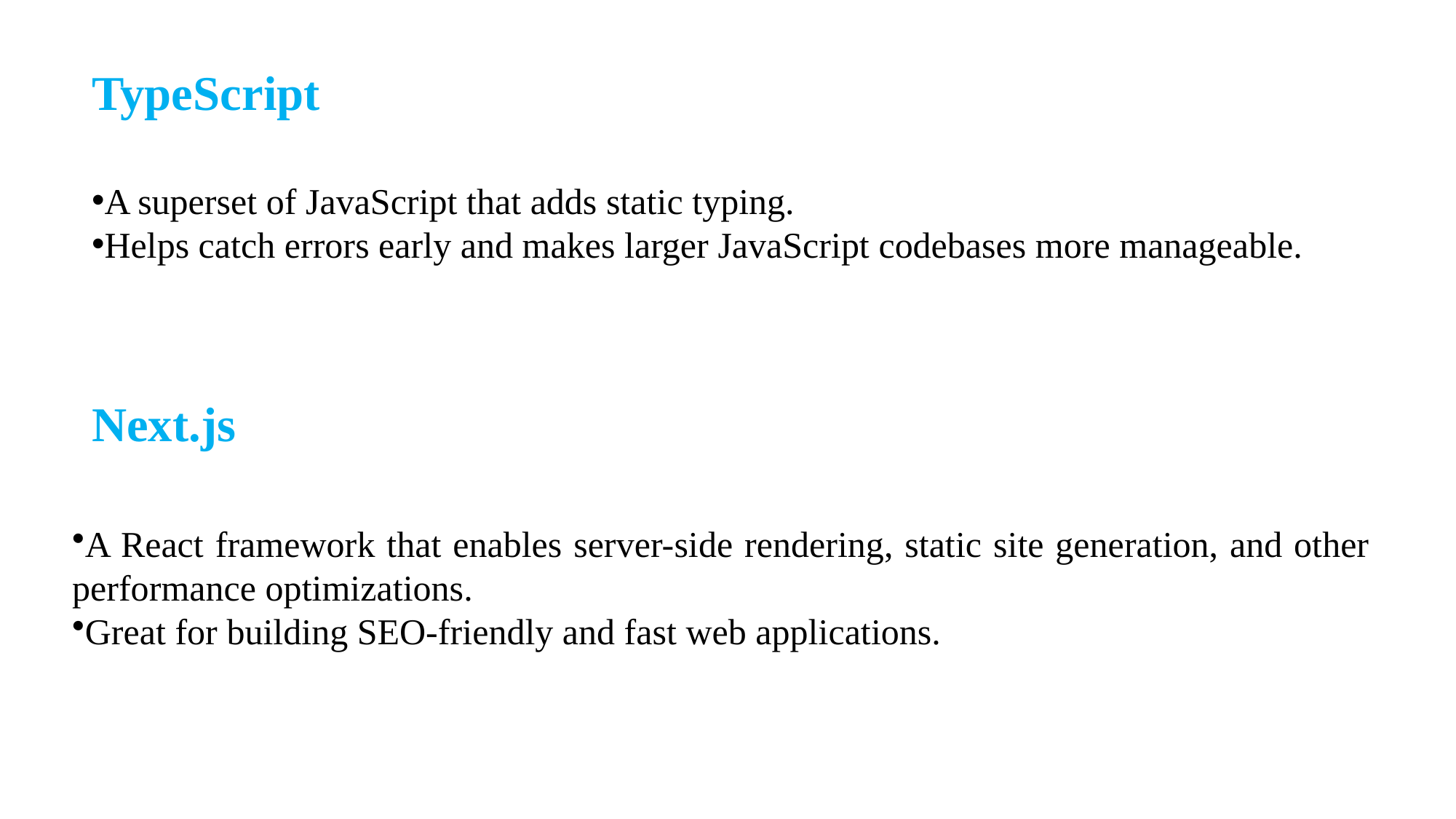

TypeScript

A superset of JavaScript that adds static typing.
Helps catch errors early and makes larger JavaScript codebases more manageable.
Next.js
A React framework that enables server-side rendering, static site generation, and other performance optimizations.
Great for building SEO-friendly and fast web applications.